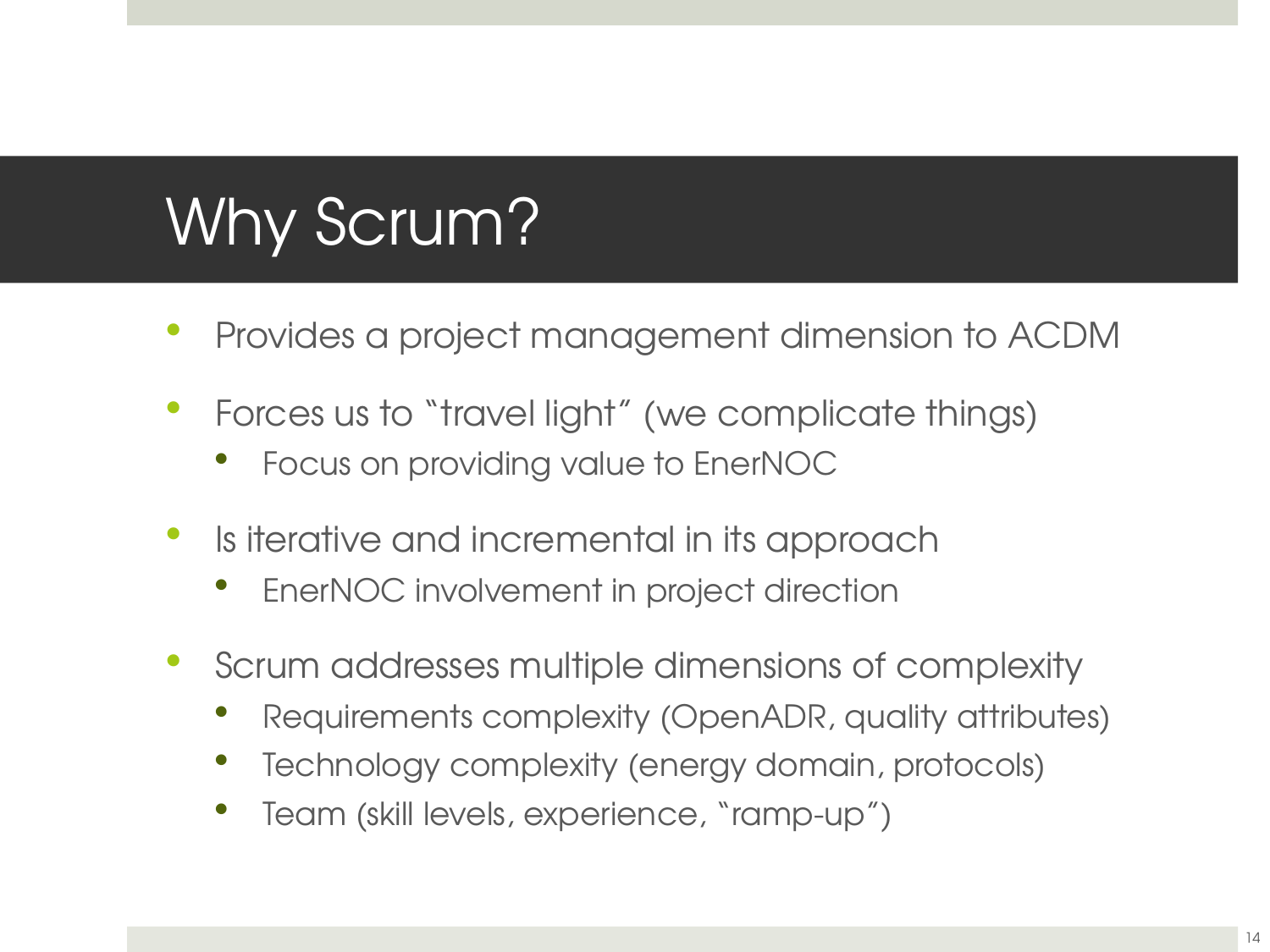

# Why Scrum?
Provides a project management dimension to ACDM
Forces us to “travel light” (we complicate things)
Focus on providing value to EnerNOC
Is iterative and incremental in its approach
EnerNOC involvement in project direction
Scrum addresses multiple dimensions of complexity
Requirements complexity (OpenADR, quality attributes)
Technology complexity (energy domain, protocols)
Team (skill levels, experience, “ramp-up”)

14